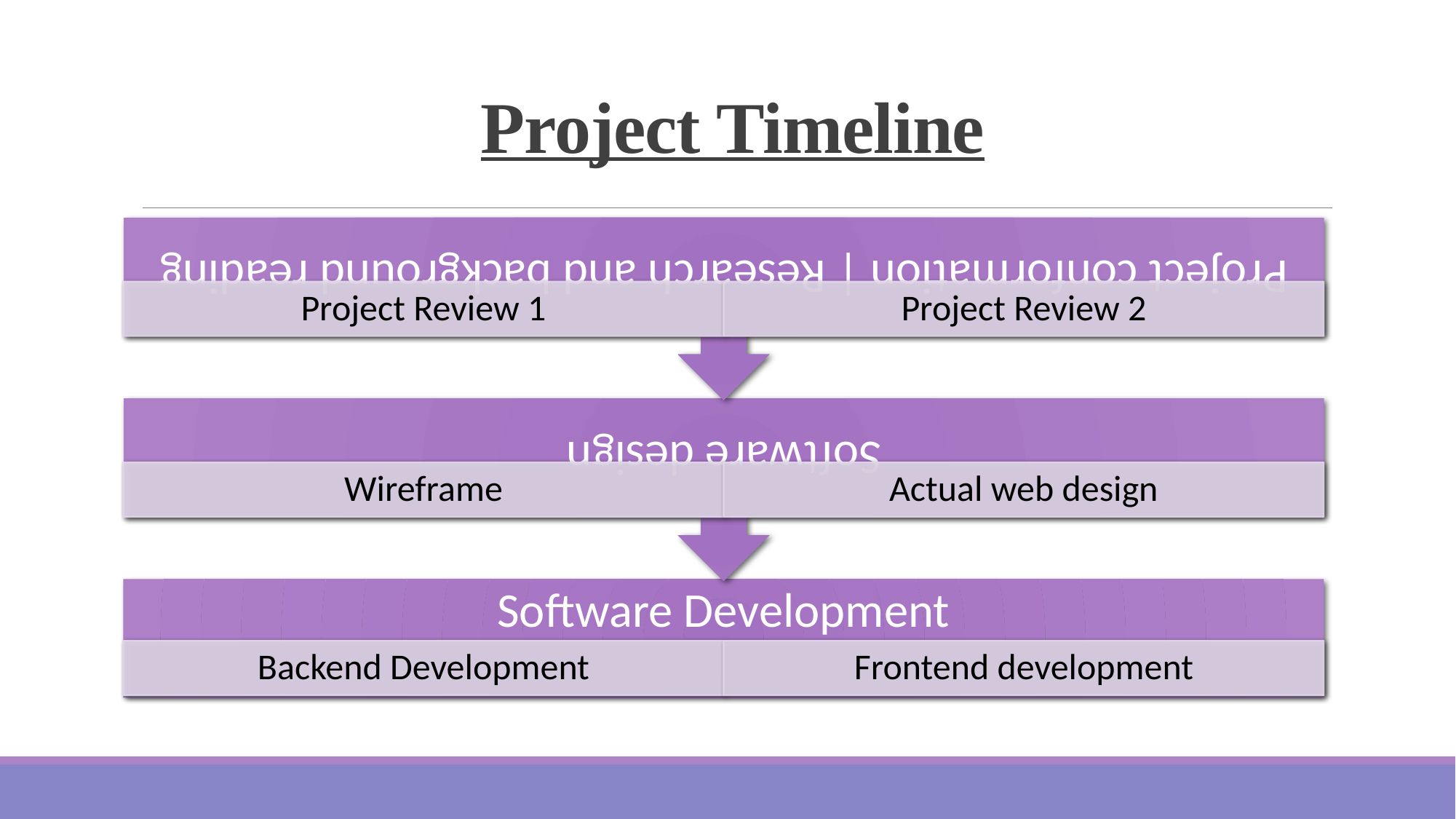

# Project Timeline
Software Development
Backend Development
Frontend development
Software design
Wireframe
Actual web design
Project conformation | Research and background reading
Project Review 1
Project Review 2